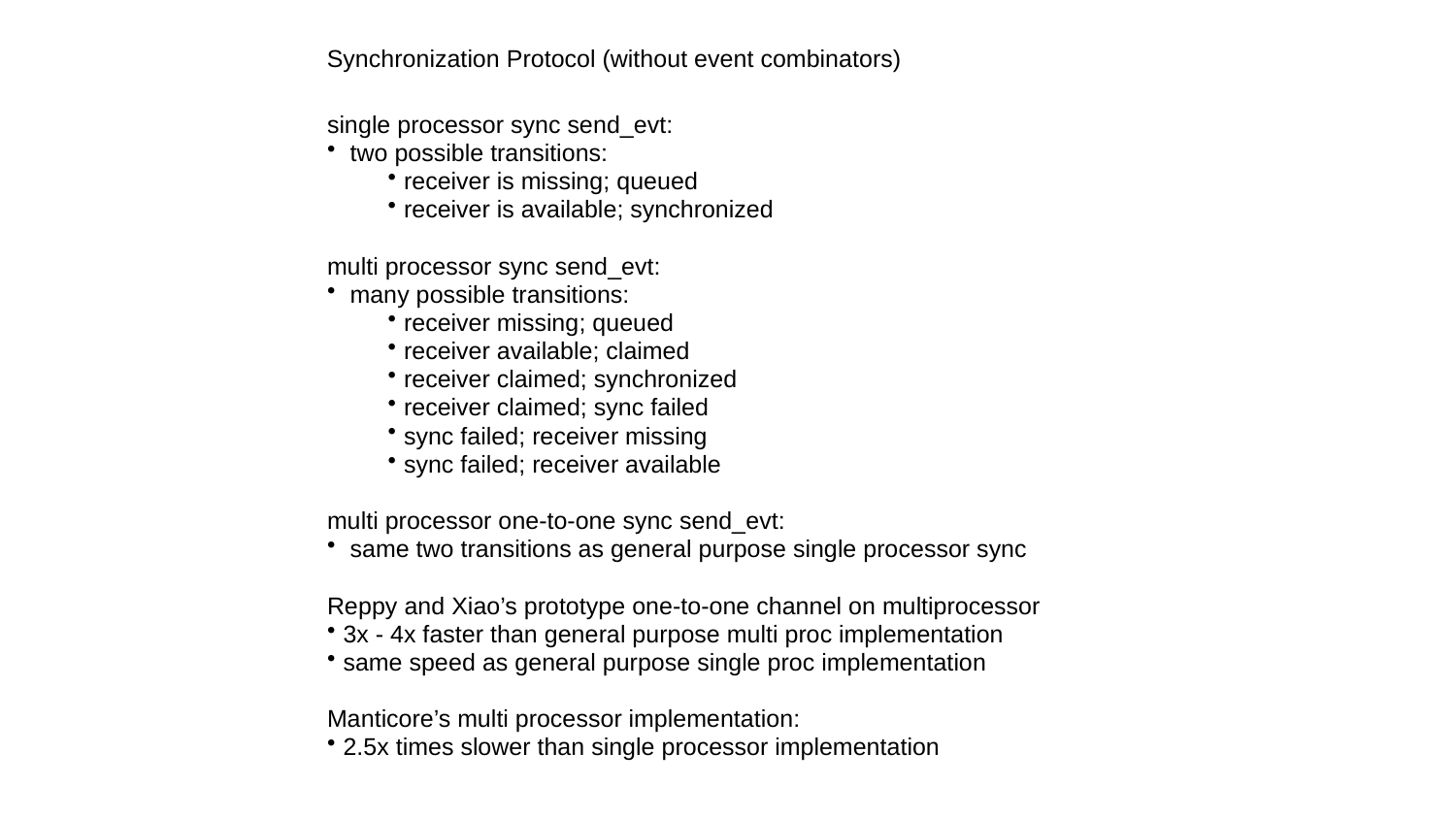

Synchronization Protocol (without event combinators)
single processor sync send_evt:
 two possible transitions:
receiver is missing; queued
receiver is available; synchronized

multi processor sync send_evt:
 many possible transitions:
receiver missing; queued
receiver available; claimed
receiver claimed; synchronized
receiver claimed; sync failed
sync failed; receiver missing
sync failed; receiver available

multi processor one-to-one sync send_evt:
 same two transitions as general purpose single processor sync

Reppy and Xiao’s prototype one-to-one channel on multiprocessor
3x - 4x faster than general purpose multi proc implementation
same speed as general purpose single proc implementation

Manticore’s multi processor implementation:
2.5x times slower than single processor implementation